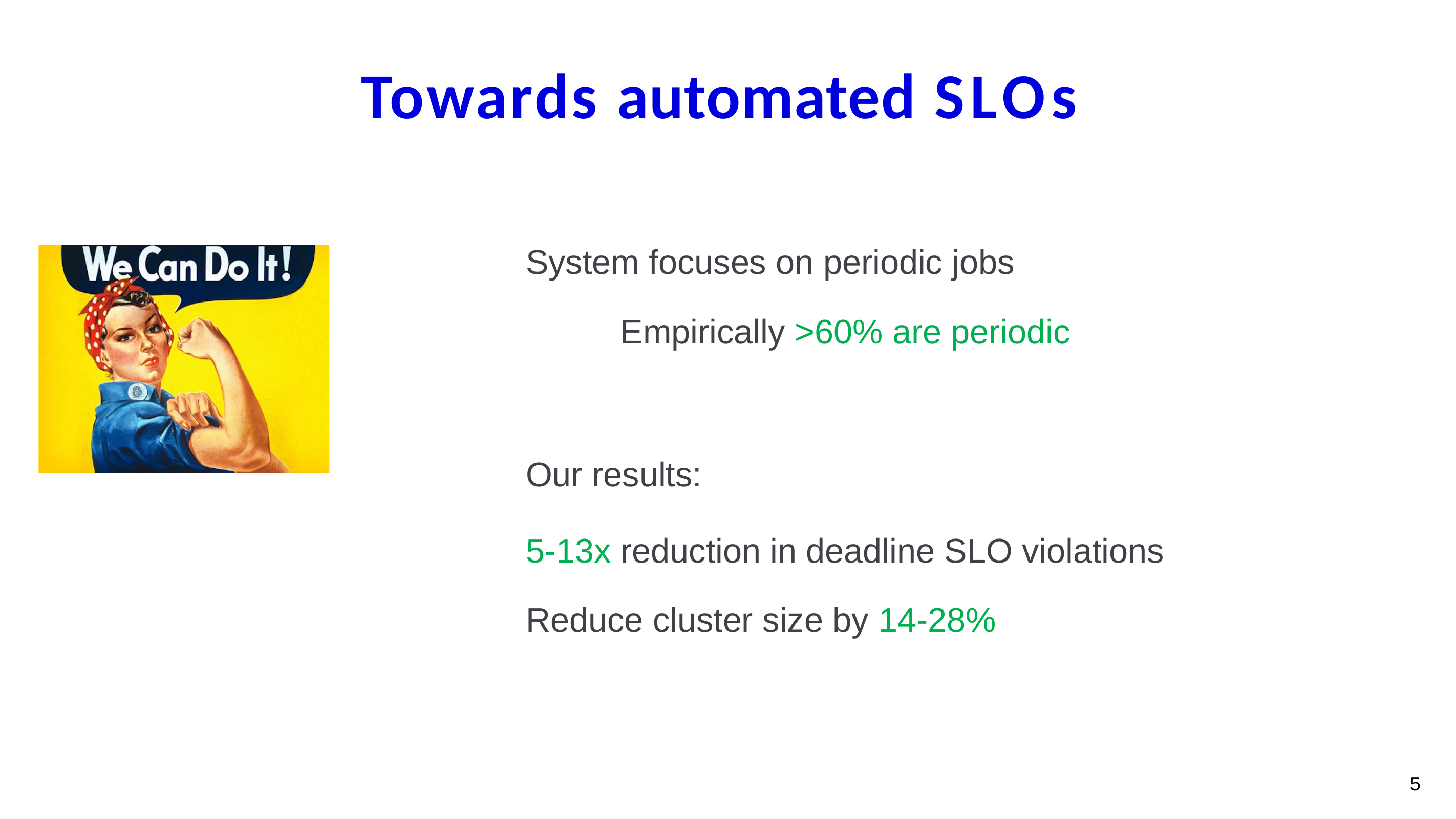

# Towards automated SLOs
System focuses on periodic jobs
Empirically >60% are periodic

Our results:
5-13x reduction in deadline SLO violations  Reduce cluster size by 14-28%

5